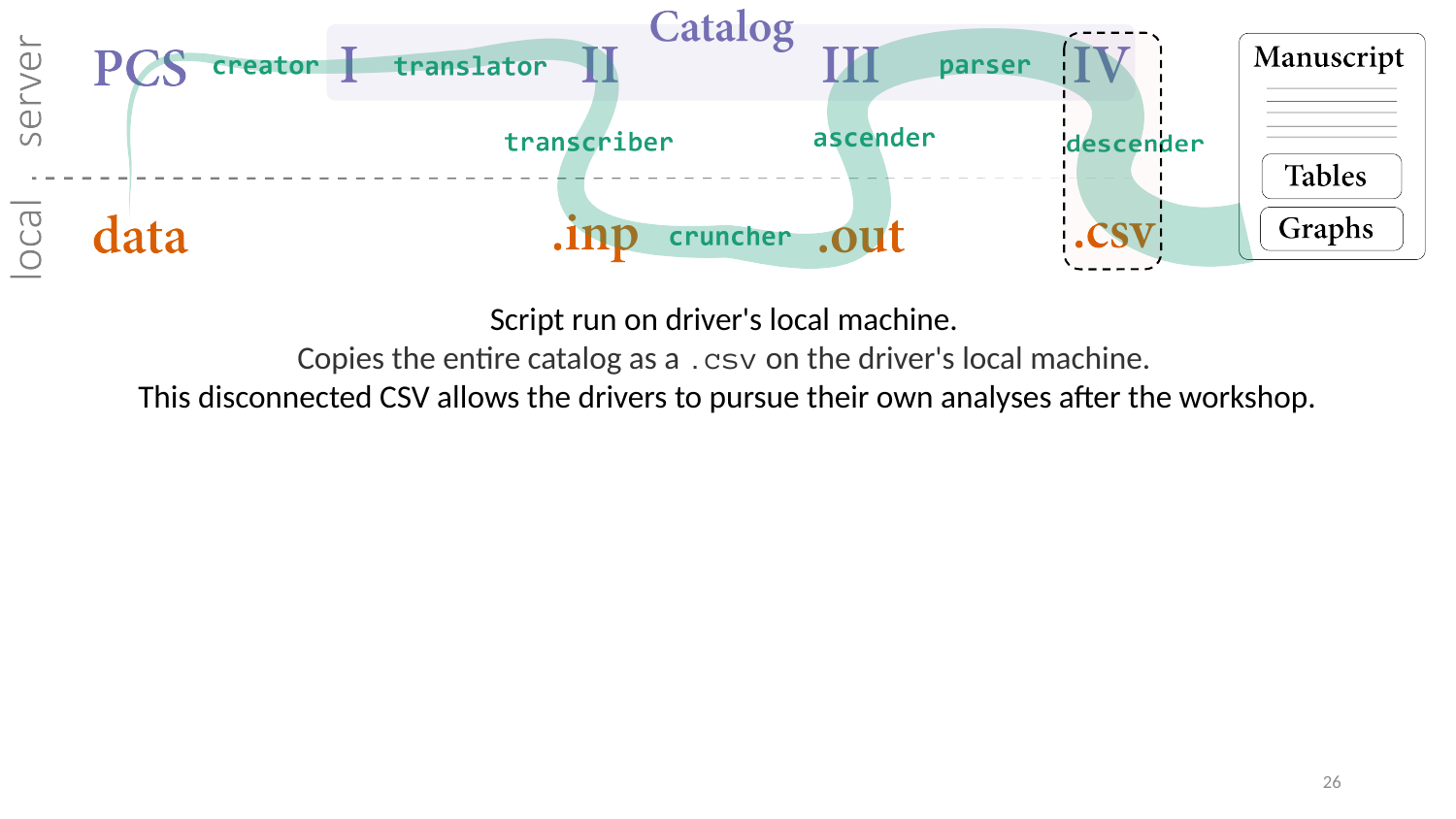

Script run on driver's local machine.
Copies the entire catalog as a .csv on the driver's local machine.
This disconnected CSV allows the drivers to pursue their own analyses after the workshop.

26